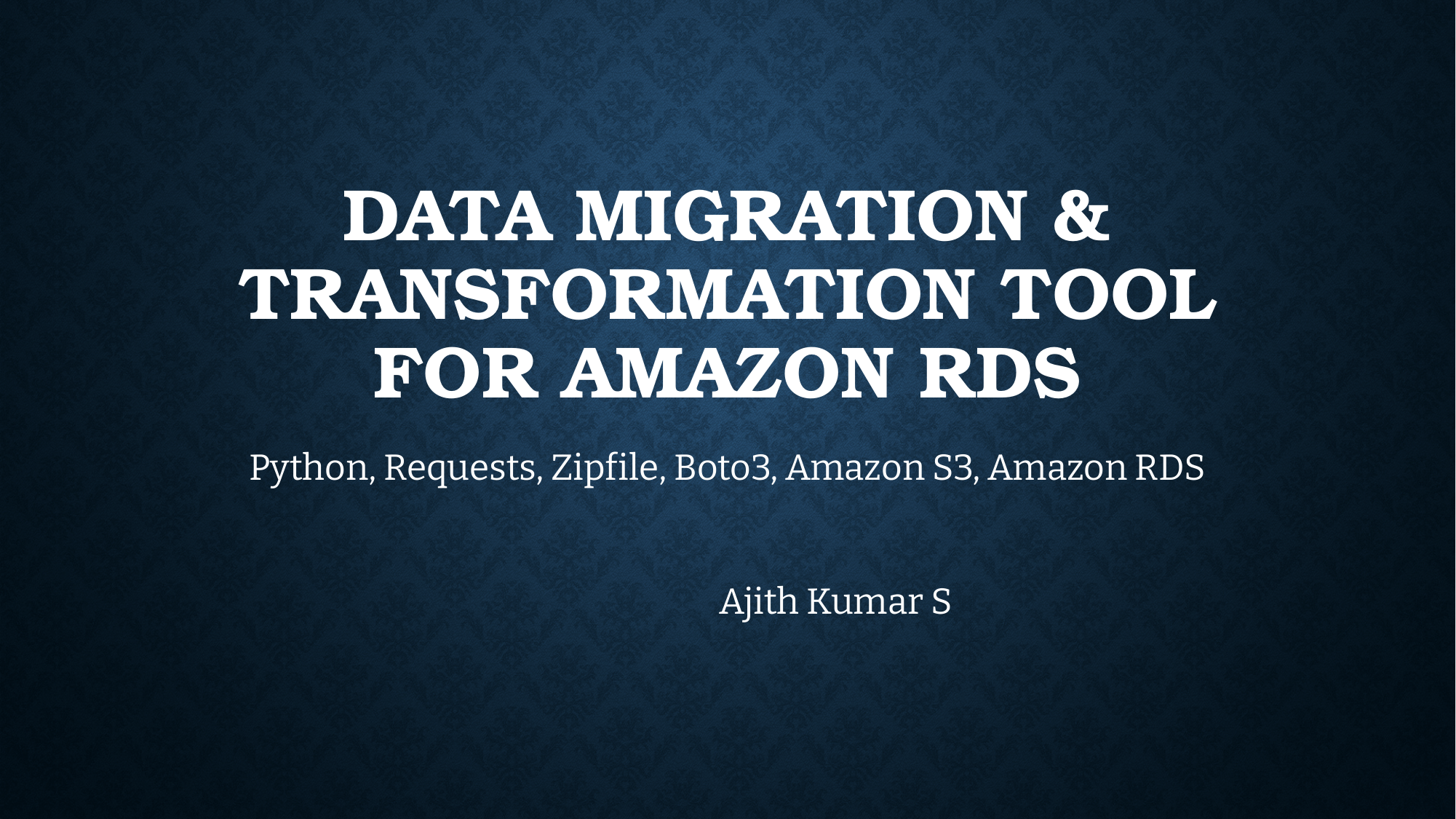

# Data Migration & Transformation Tool for Amazon RDS
Python, Requests, Zipfile, Boto3, Amazon S3, Amazon RDS

		 					Ajith Kumar S